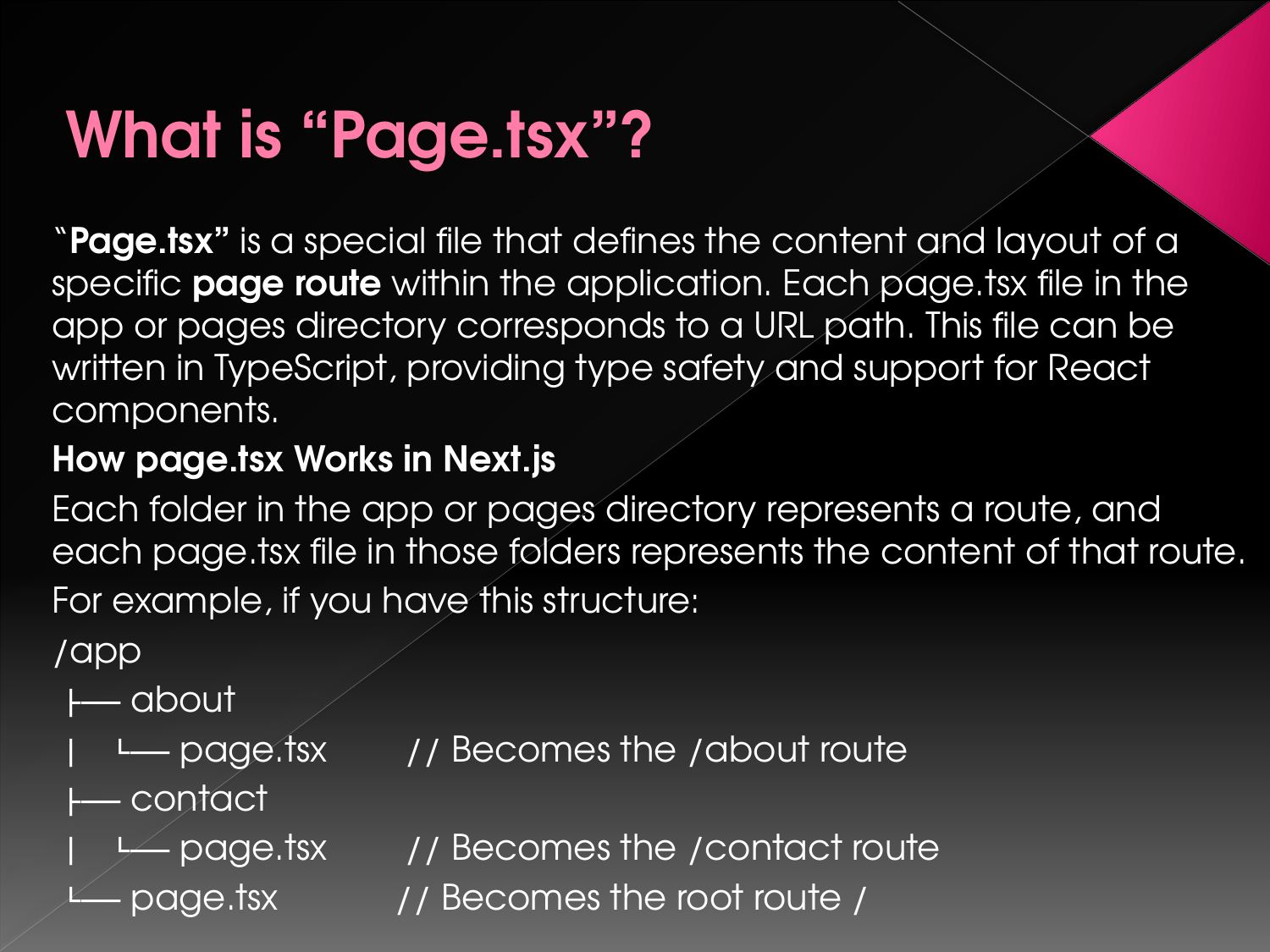

# What is “Page.tsx”?
“Page.tsx” is a special file that defines the content and layout of a specific page route within the application. Each page.tsx file in the app or pages directory corresponds to a URL path. This file can be written in TypeScript, providing type safety and support for React components.
How page.tsx Works in Next.js
Each folder in the app or pages directory represents a route, and each page.tsx file in those folders represents the content of that route.
For example, if you have this structure:
/app
 ├── about
 │   └── page.tsx        // Becomes the /about route
 ├── contact
 │   └── page.tsx        // Becomes the /contact route
 └── page.tsx            // Becomes the root route /